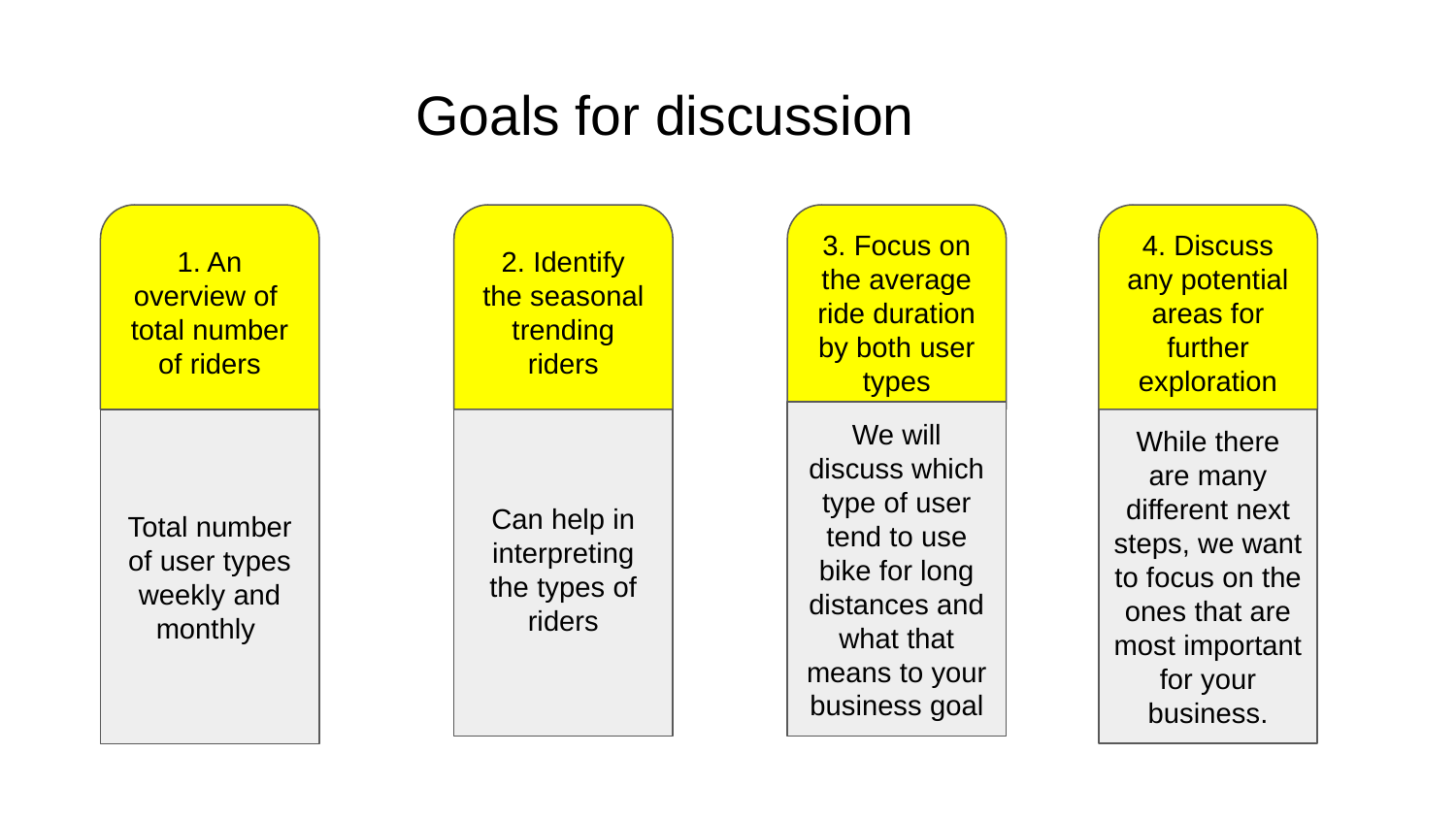

# Goals for discussion
1. An overview of
total number
of riders
2. Identify the seasonal trending riders
3. Focus on the average ride duration by both user types
4. Discuss any potential areas for further exploration
Can help in interpreting the types of riders
We will discuss which type of user tend to use bike for long distances and what that means to your business goal
While there are many different next steps, we want to focus on the ones that are most important for your business.
Total number of user types weekly and monthly